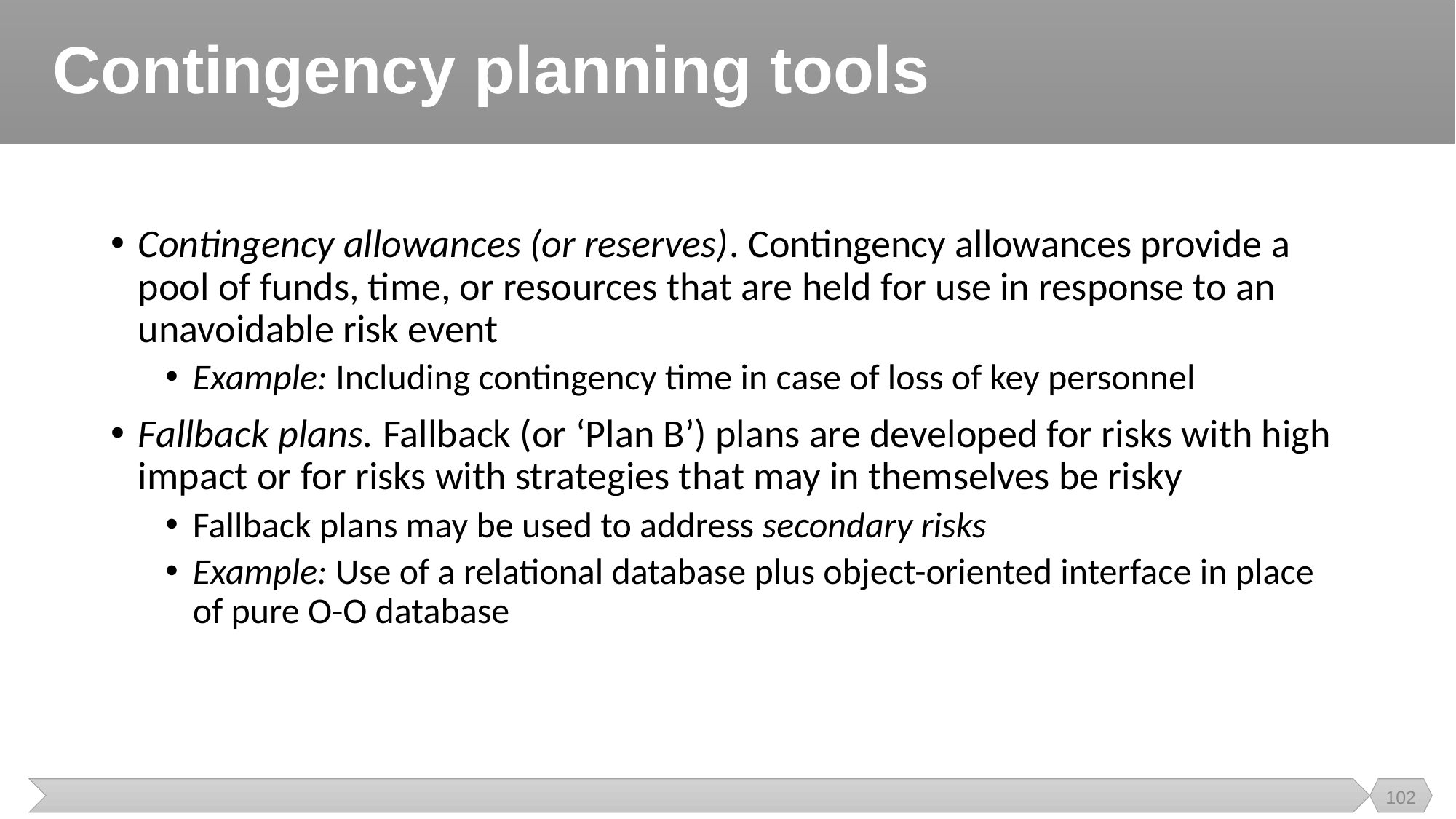

# Contingency planning tools
Contingency allowances (or reserves). Contingency allowances provide a pool of funds, time, or resources that are held for use in response to an unavoidable risk event
Example: Including contingency time in case of loss of key personnel
Fallback plans. Fallback (or ‘Plan B’) plans are developed for risks with high impact or for risks with strategies that may in themselves be risky
Fallback plans may be used to address secondary risks
Example: Use of a relational database plus object-oriented interface in place of pure O-O database
102